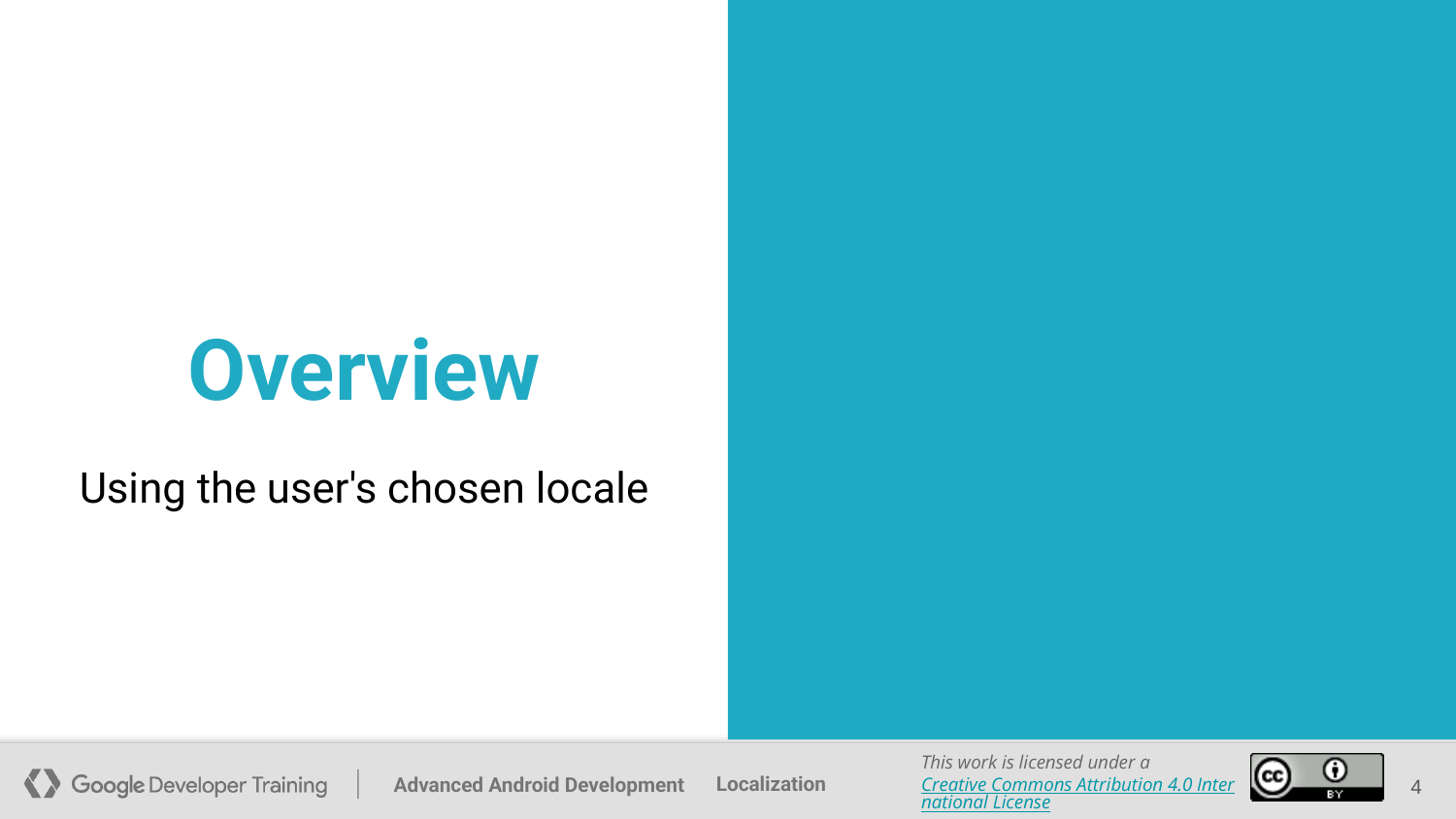

# Overview
Using the user's chosen locale
4